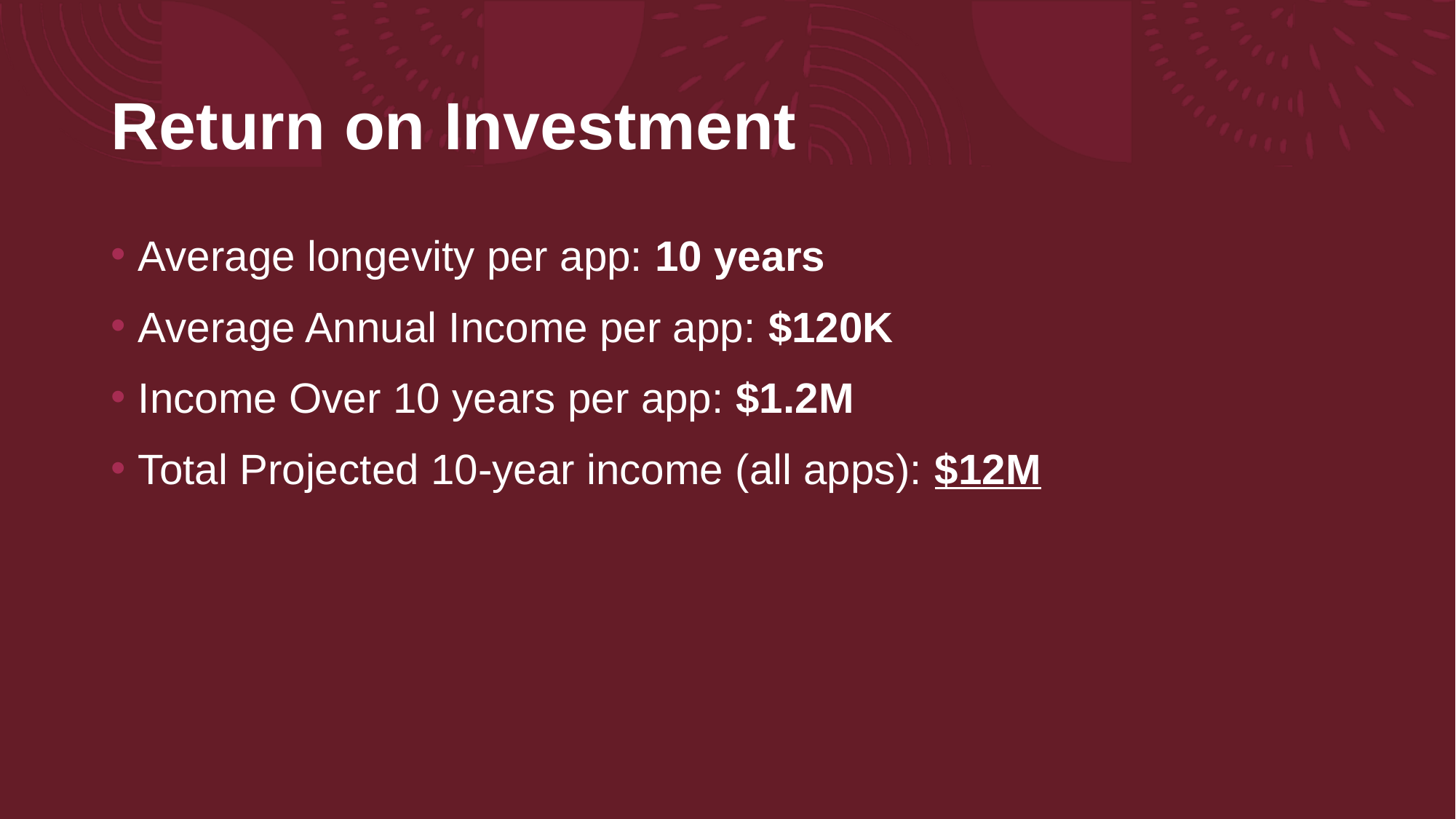

# Return on Investment
Average longevity per app: 10 years
Average Annual Income per app: $120K
Income Over 10 years per app: $1.2M
Total Projected 10-year income (all apps): $12M